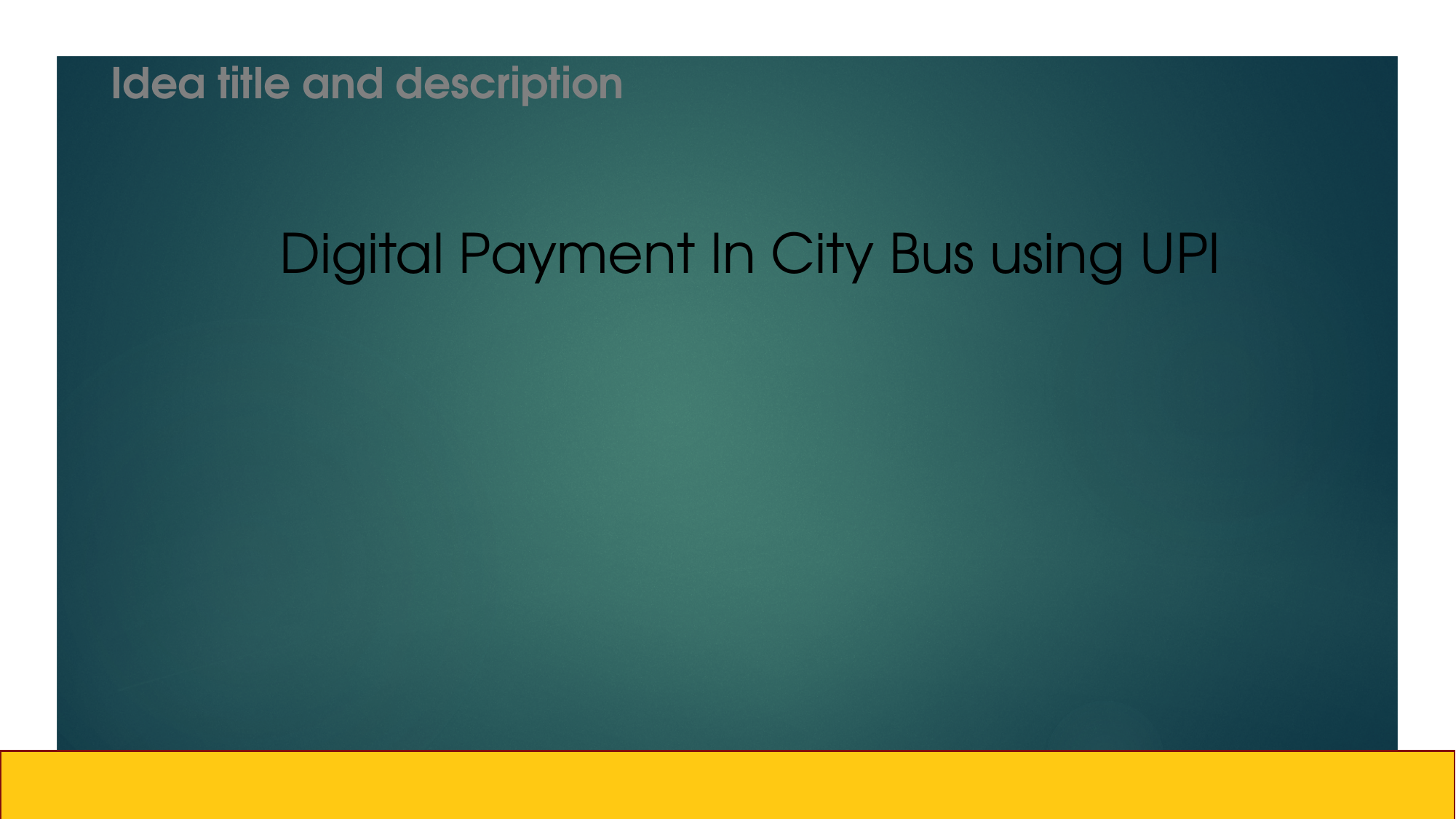

# Idea title and description
Digital Payment In City Bus using UPI